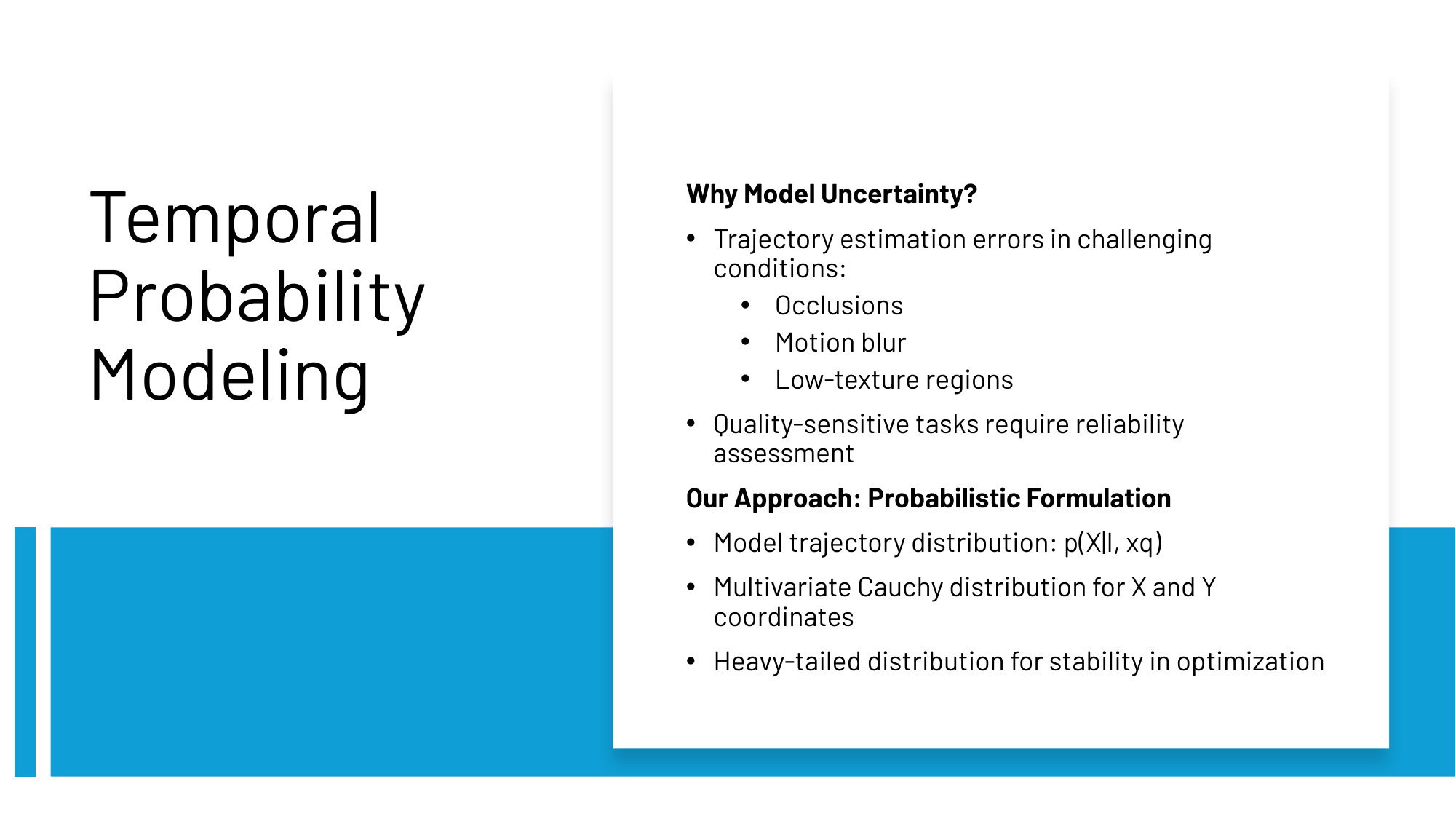

Why Model Uncertainty?
Trajectory estimation errors in challenging conditions:
Occlusions
Motion blur
Low-texture regions
Quality-sensitive tasks require reliability assessment
Our Approach: Probabilistic Formulation
Model trajectory distribution: p(X|I, xq)
Multivariate Cauchy distribution for X and Y coordinates
Heavy-tailed distribution for stability in optimization

# Temporal Probability Modeling